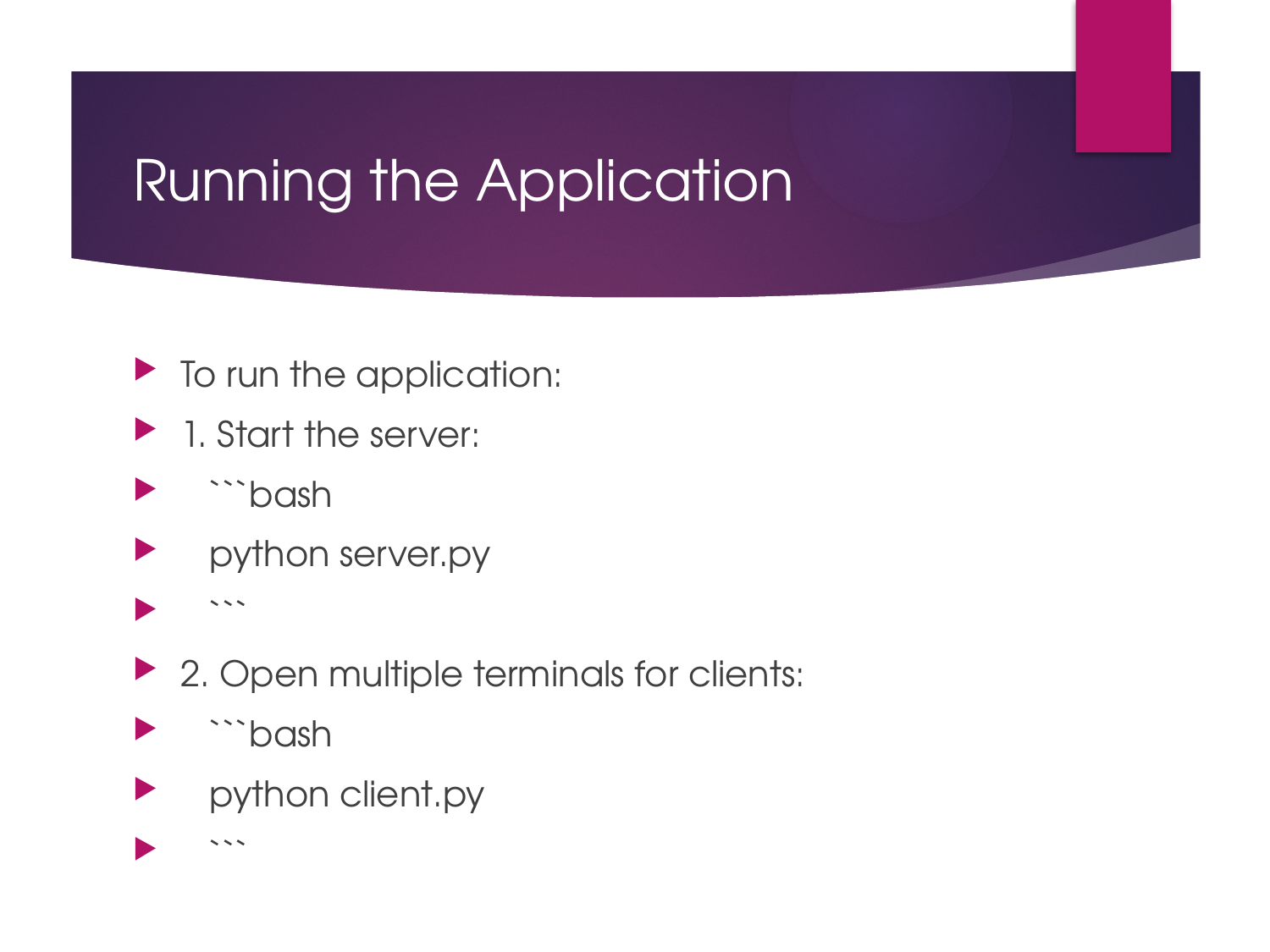

# Running the Application
To run the application:
1. Start the server:
   ```bash
   python server.py
   ```
2. Open multiple terminals for clients:
   ```bash
   python client.py
   ```